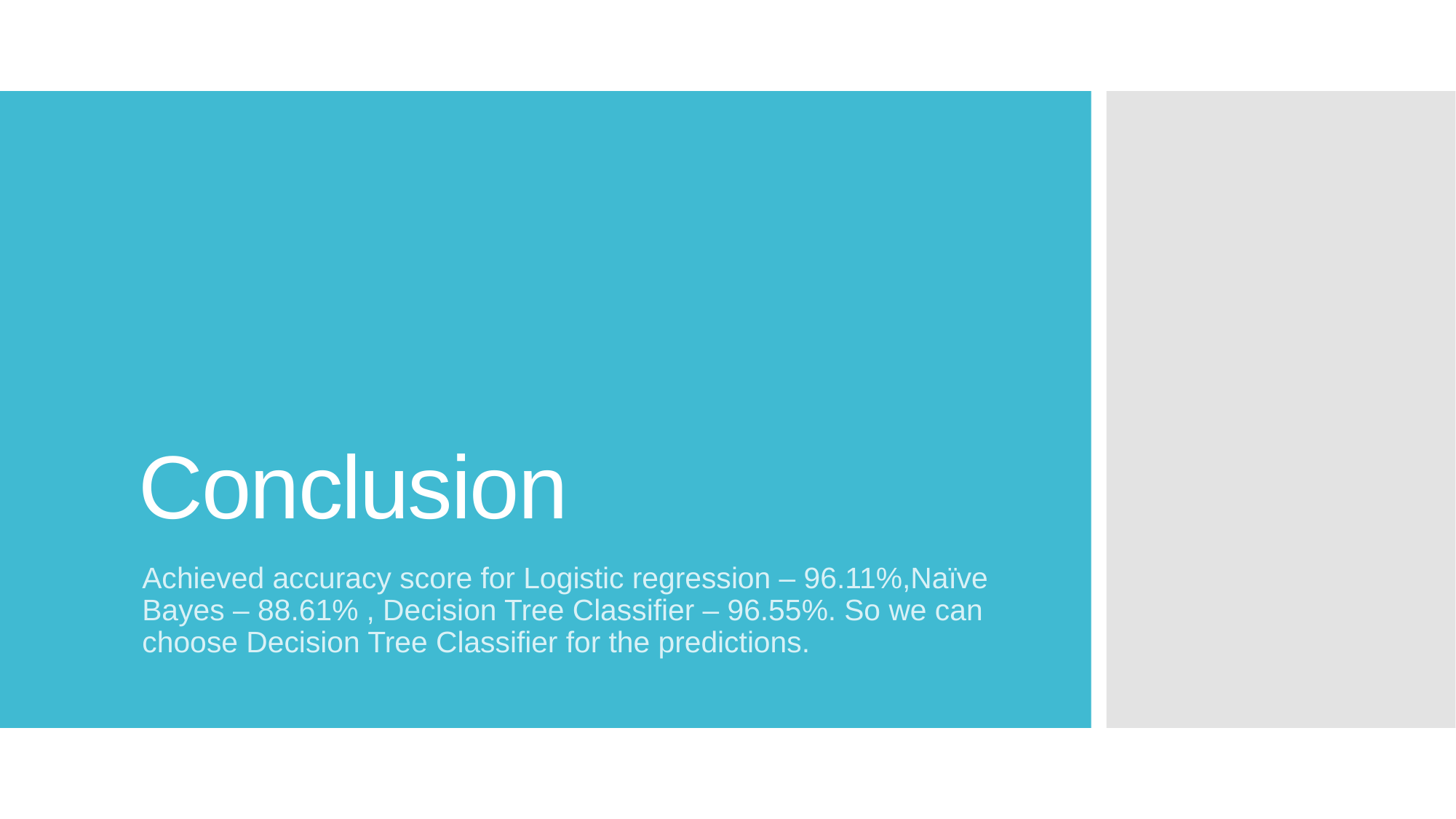

# Conclusion
Achieved accuracy score for Logistic regression – 96.11%,Naïve Bayes – 88.61% , Decision Tree Classifier – 96.55%. So we can choose Decision Tree Classifier for the predictions.